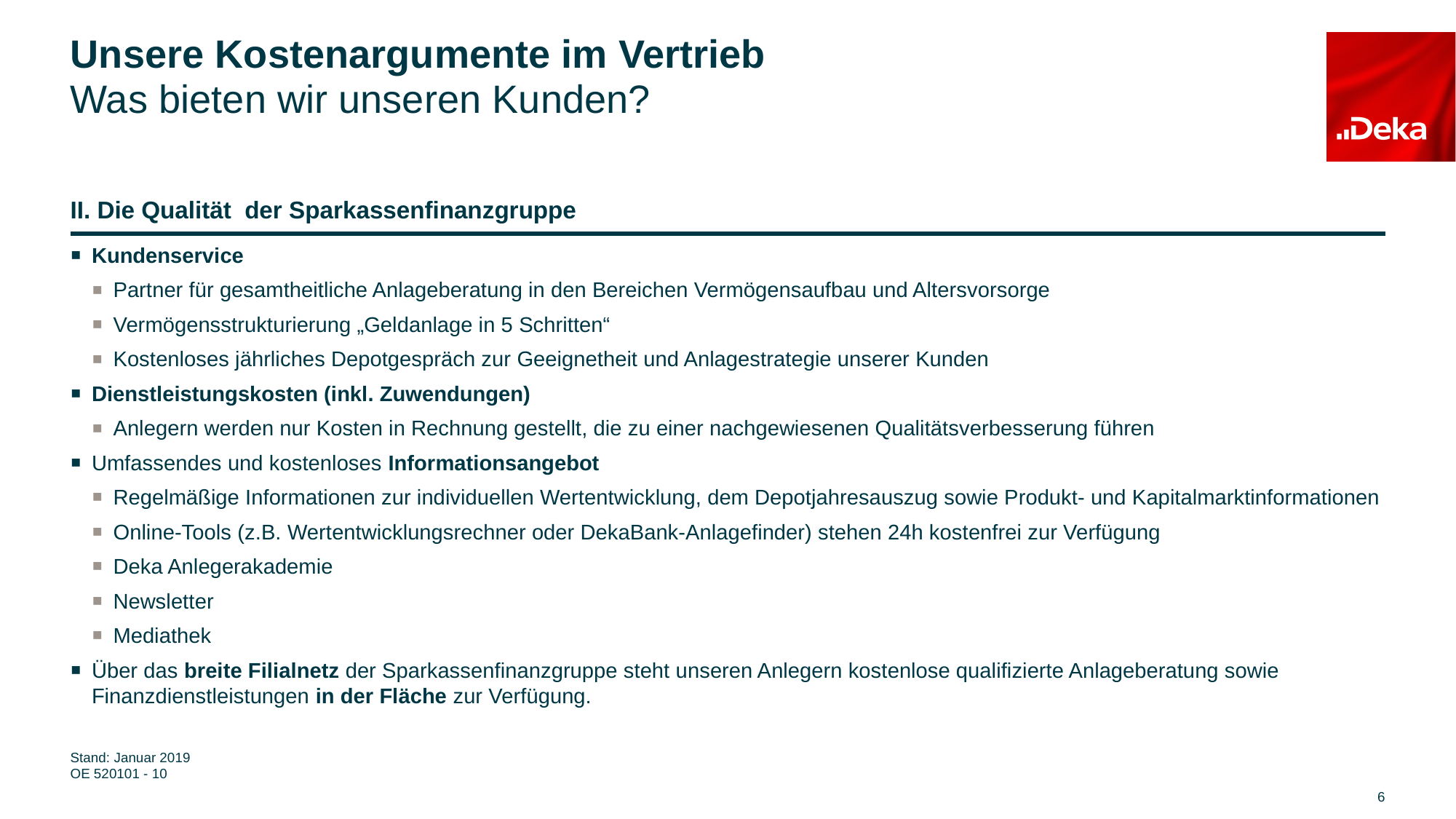

# Unsere Kostenargumente im Vertrieb Was bieten wir unseren Kunden? 2

II. Die Qualität  der Sparkassenfinanzgruppe
Kundenservice
Partner für gesamtheitliche Anlageberatung in den Bereichen Vermögensaufbau und Altersvorsorge
Vermögensstrukturierung „Geldanlage in 5 Schritten“
Kostenloses jährliches Depotgespräch zur Geeignetheit und Anlagestrategie unserer Kunden
Dienstleistungskosten (inkl. Zuwendungen)
Anlegern werden nur Kosten in Rechnung gestellt, die zu einer nachgewiesenen Qualitätsverbesserung führen
Umfassendes und kostenloses Informationsangebot
Regelmäßige Informationen zur individuellen Wertentwicklung, dem Depotjahresauszug sowie Produkt- und Kapitalmarktinformationen
Online-Tools (z.B. Wertentwicklungsrechner oder DekaBank-Anlagefinder) stehen 24h kostenfrei zur Verfügung
Deka Anlegerakademie
Newsletter
Mediathek
Über das breite Filialnetz der Sparkassenfinanzgruppe steht unseren Anlegern kostenlose qualifizierte Anlageberatung sowie Finanzdienstleistungen in der Fläche zur Verfügung.
Stand: Januar 2019
OE 520101 - 10